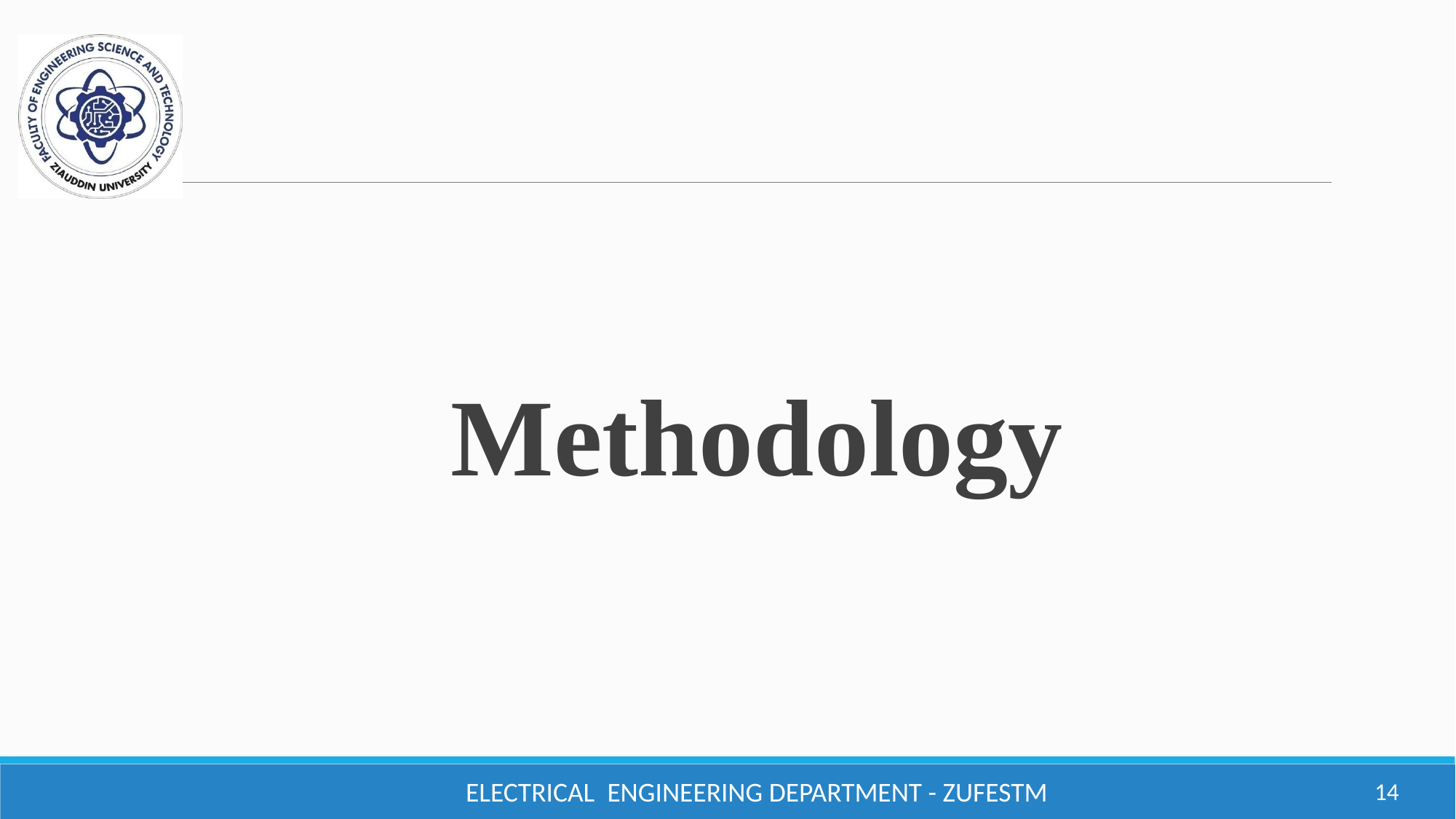

Methodology
Electrical  Engineering Department - ZUFESTM
14